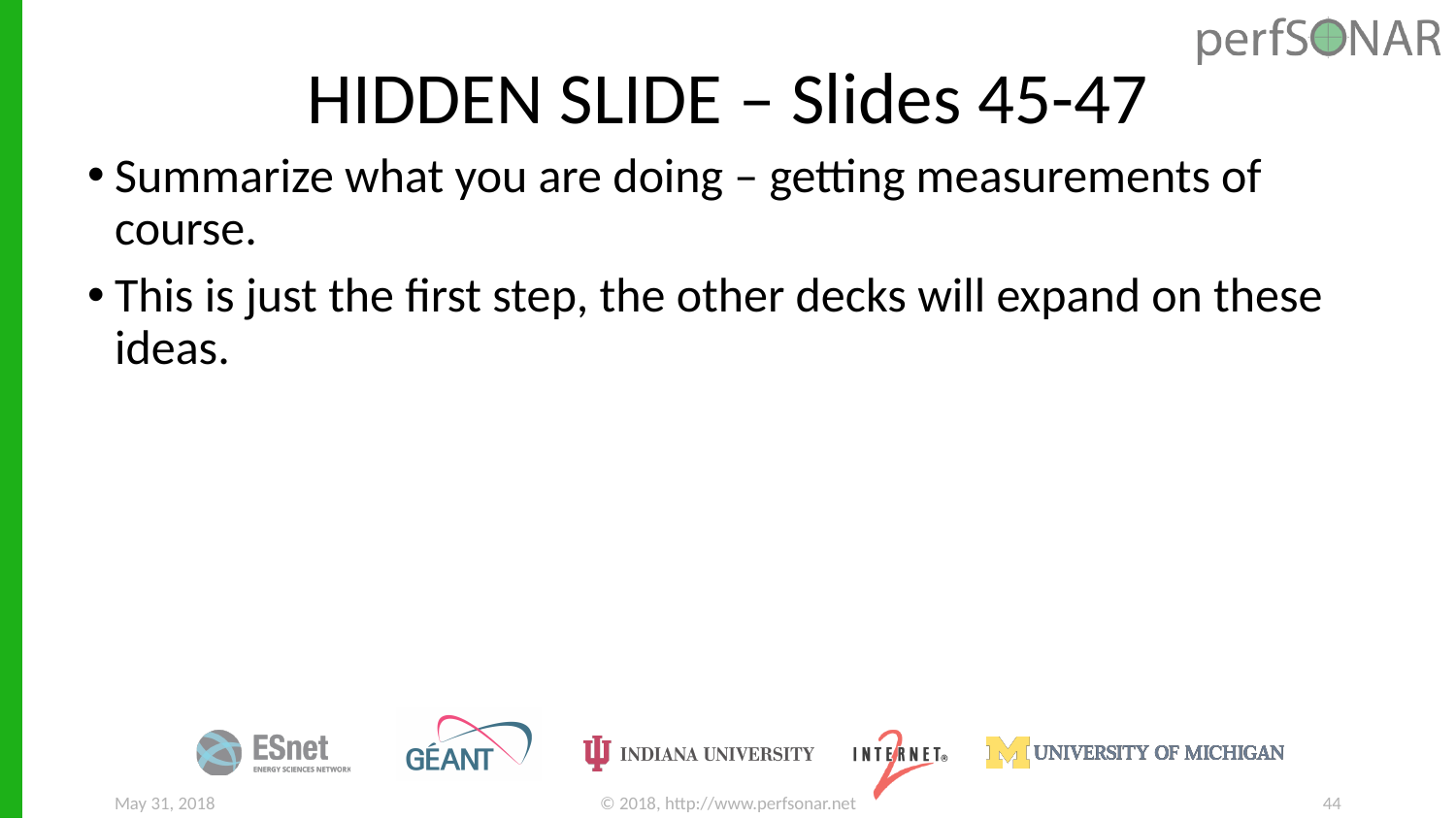

# HIDDEN SLIDE – Slides 45-47
Summarize what you are doing – getting measurements of course.
This is just the first step, the other decks will expand on these ideas.
May 31, 2018
© 2018, http://www.perfsonar.net
44